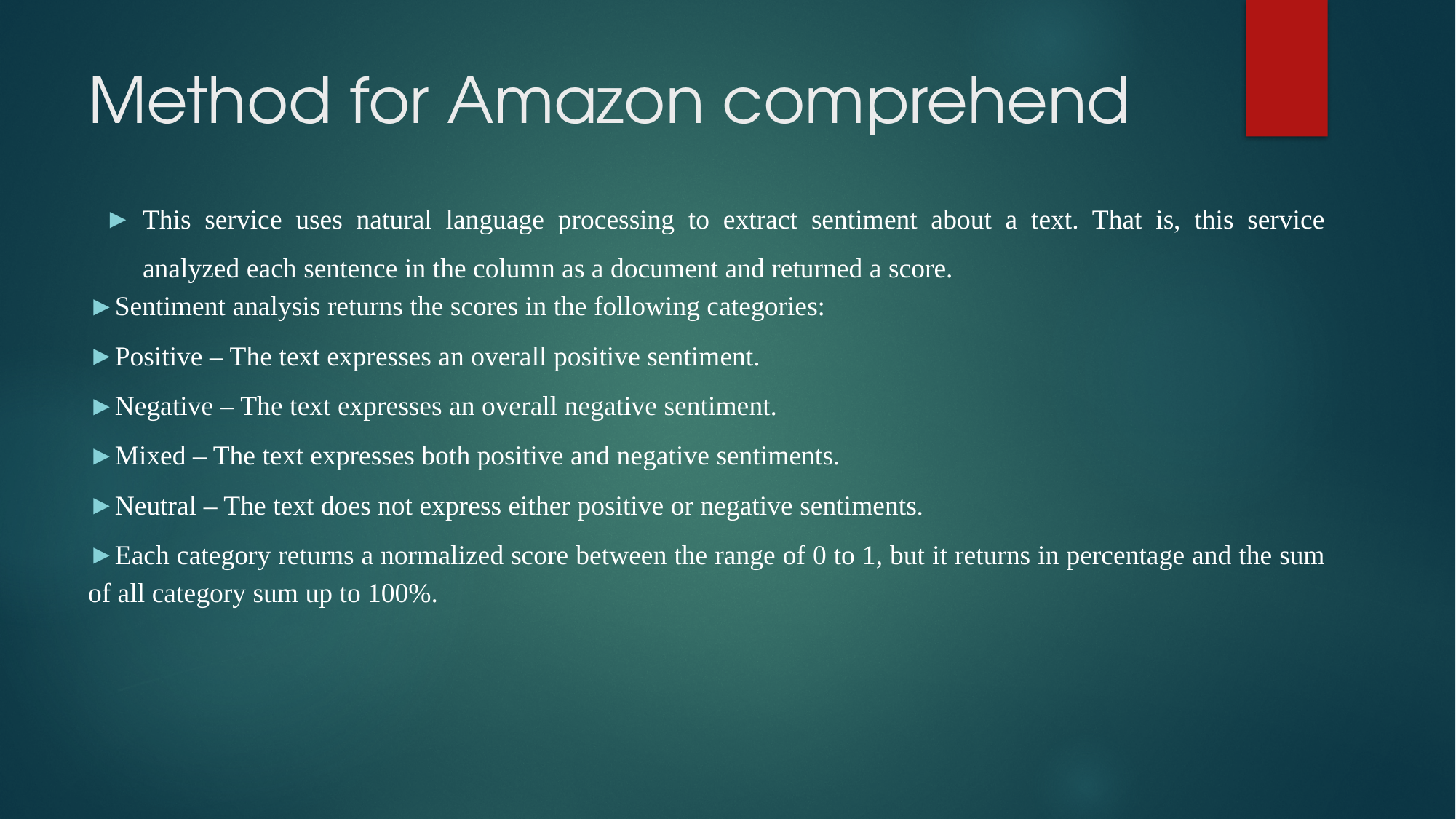

# Method for Amazon comprehend
This service uses natural language processing to extract sentiment about a text. That is, this service analyzed each sentence in the column as a document and returned a score.
Sentiment analysis returns the scores in the following categories:
Positive – The text expresses an overall positive sentiment.
Negative – The text expresses an overall negative sentiment.
Mixed – The text expresses both positive and negative sentiments.
Neutral – The text does not express either positive or negative sentiments.
Each category returns a normalized score between the range of 0 to 1, but it returns in percentage and the sum of all category sum up to 100%.